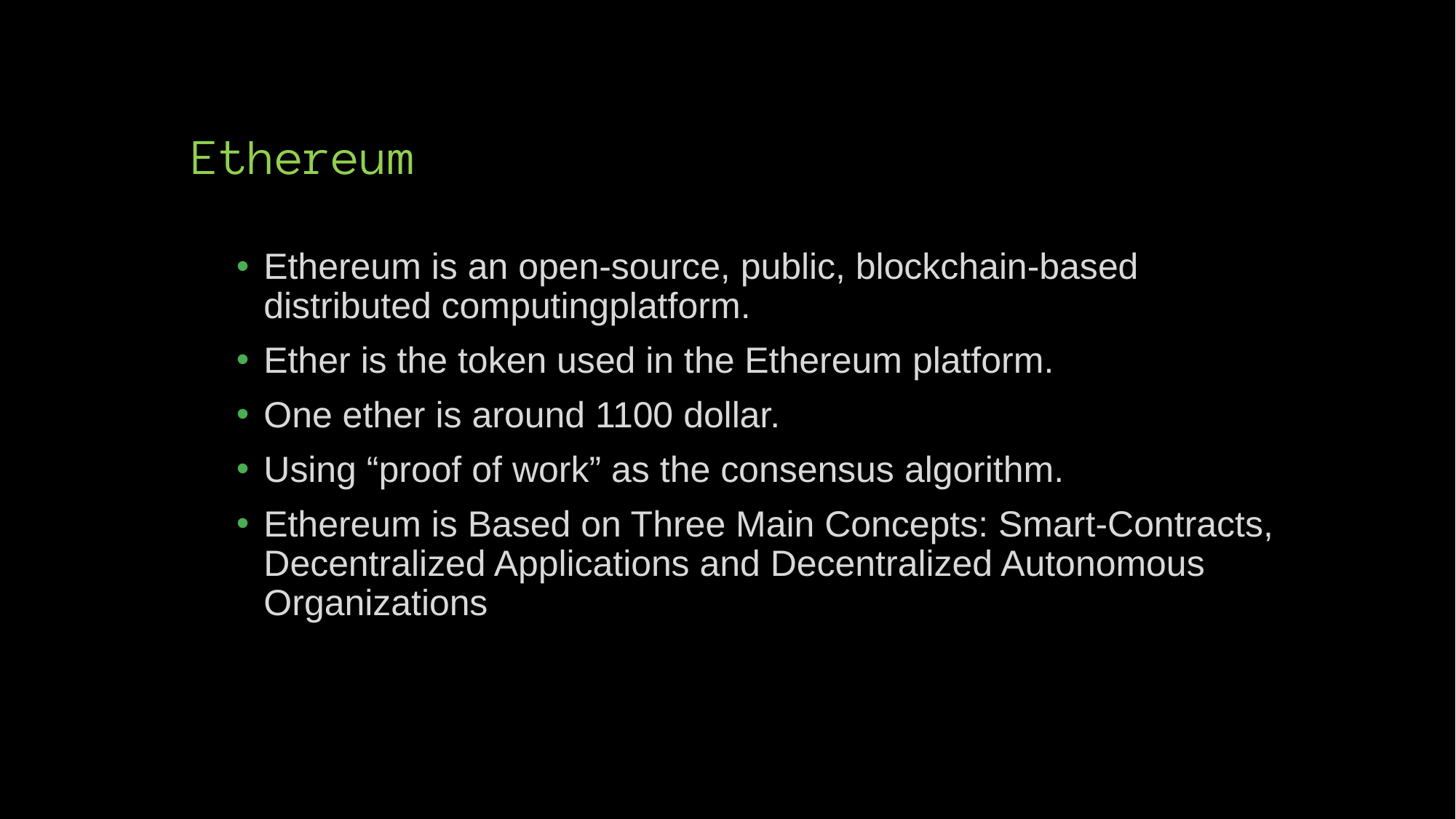

# Ethereum

Ethereum is an open-source, public, blockchain-based distributed computingplatform.
Ether is the token used in the Ethereum platform.
One ether is around 1100 dollar.
Using “proof of work” as the consensus algorithm.
Ethereum is Based on Three Main Concepts: Smart-Contracts, Decentralized Applications and Decentralized Autonomous Organizations